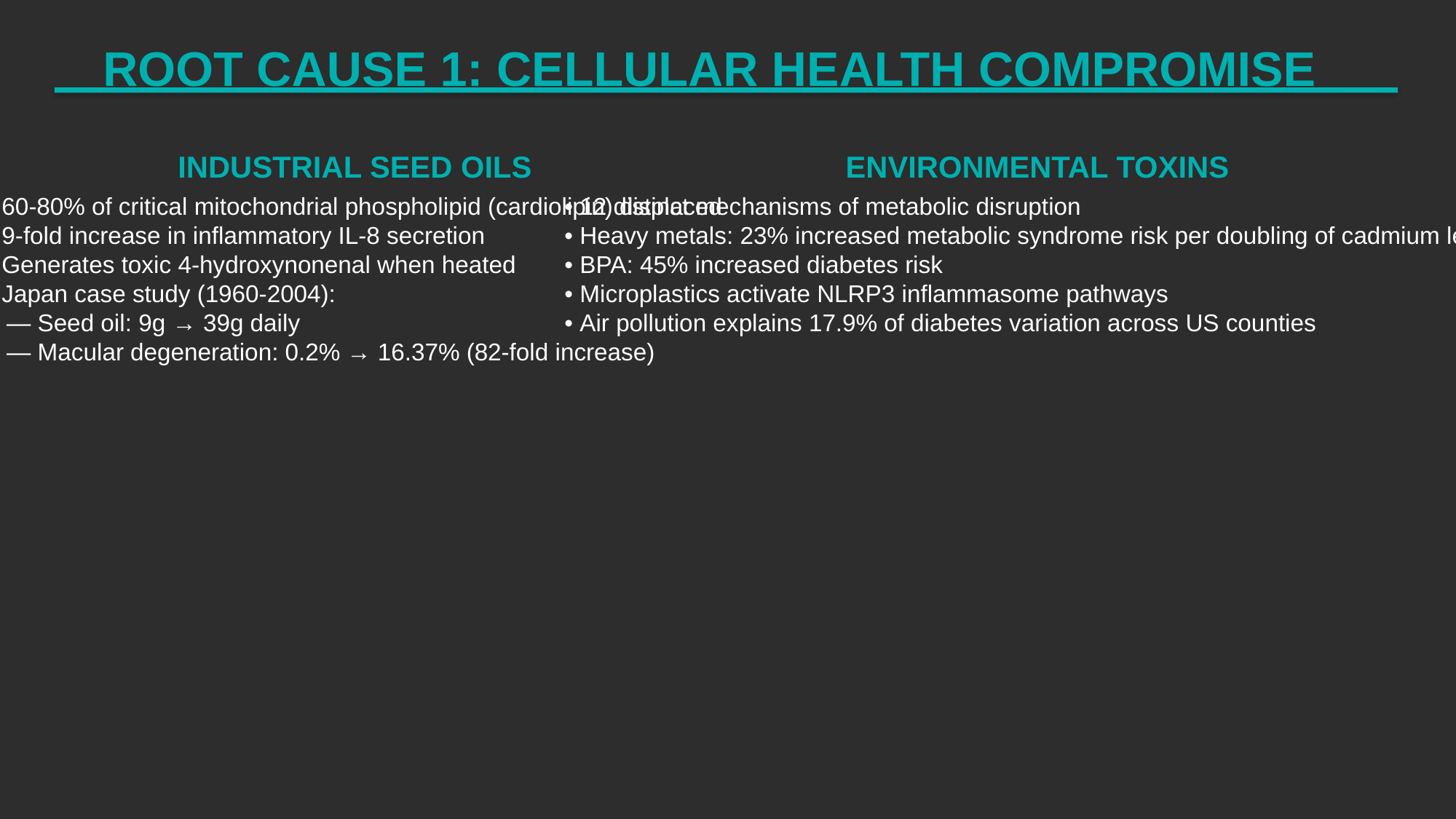

ROOT CAUSE 1: CELLULAR HEALTH COMPROMISE

INDUSTRIAL SEED OILS
ENVIRONMENTAL TOXINS
• 60-80% of critical mitochondrial phospholipid (cardiolipin) displaced
• 9-fold increase in inflammatory IL-8 secretion
• Generates toxic 4-hydroxynonenal when heated
• Japan case study (1960-2004):
   — Seed oil: 9g → 39g daily
   — Macular degeneration: 0.2% → 16.37% (82-fold increase)
• 12 distinct mechanisms of metabolic disruption
• Heavy metals: 23% increased metabolic syndrome risk per doubling of cadmium levels
• BPA: 45% increased diabetes risk
• Microplastics activate NLRP3 inflammasome pathways
• Air pollution explains 17.9% of diabetes variation across US counties